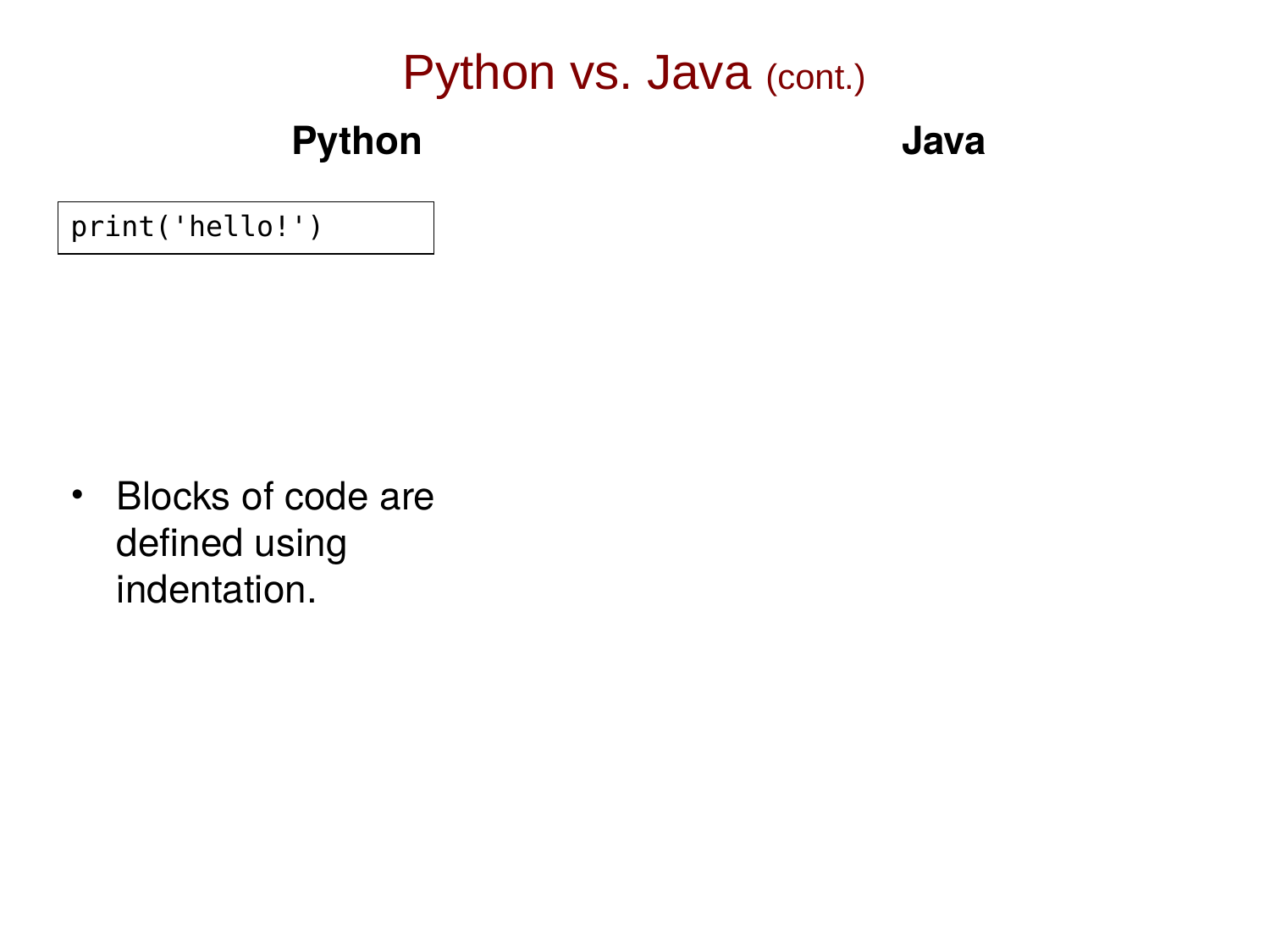

# Python vs. Java (cont.)
Python

Blocks of code are
defined using
indentation.
Java

print('hello!')